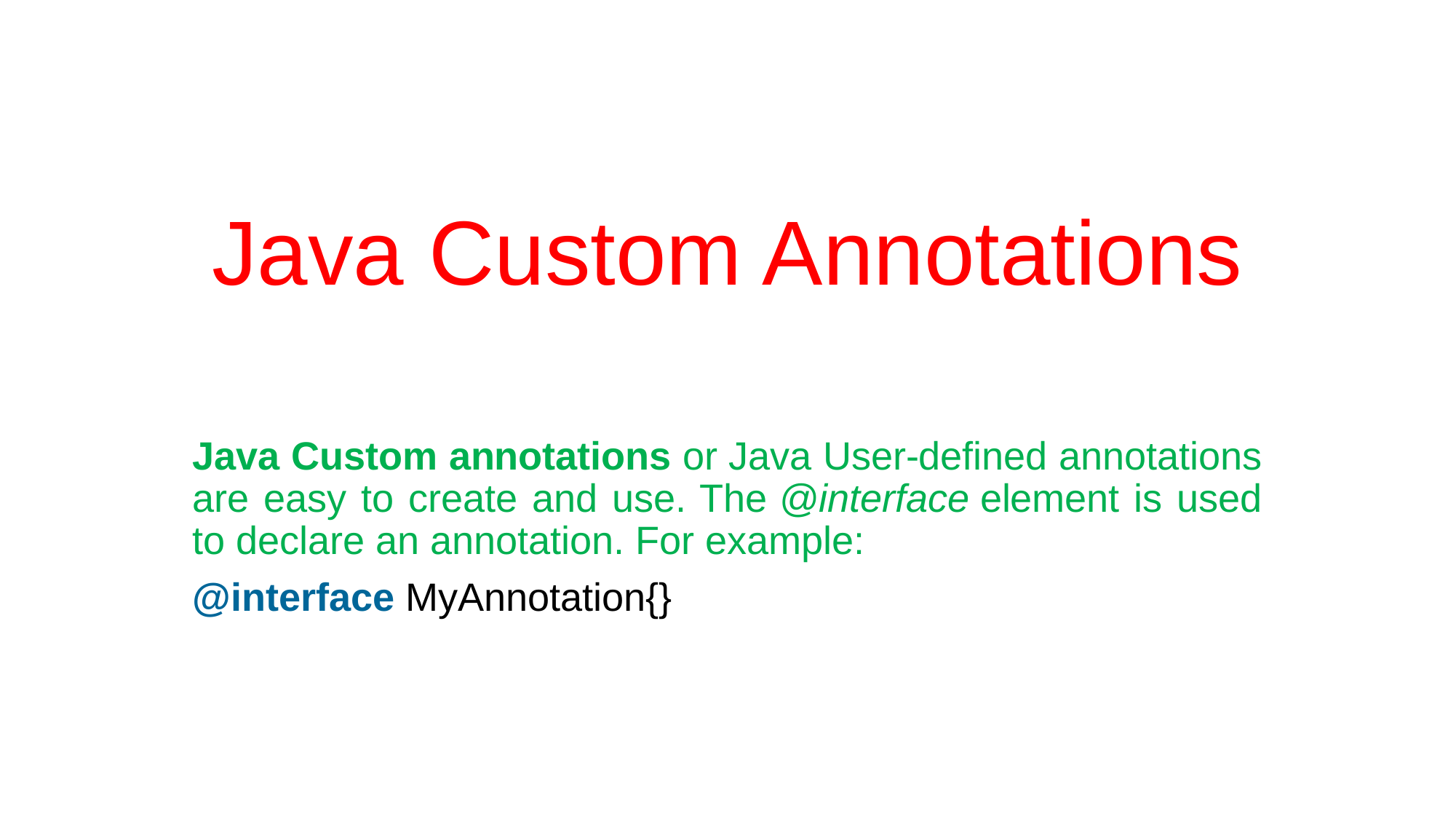

# Java Custom Annotations
Java Custom annotations or Java User-defined annotations are easy to create and use. The @interface element is used to declare an annotation. For example:
@interface MyAnnotation{}